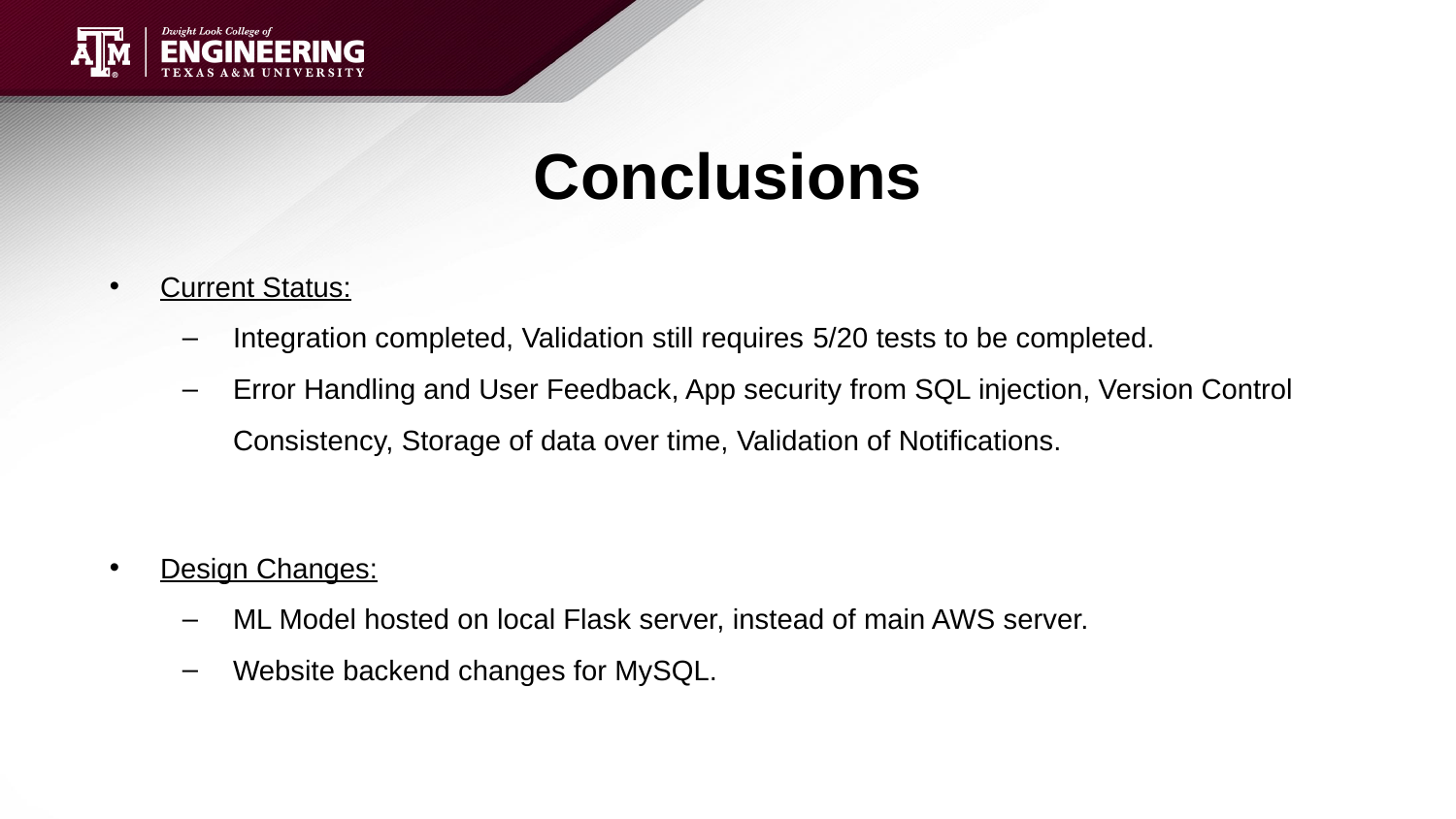

# Conclusions
Current Status:
Integration completed, Validation still requires 5/20 tests to be completed.
Error Handling and User Feedback, App security from SQL injection, Version Control Consistency, Storage of data over time, Validation of Notifications.

Design Changes:
ML Model hosted on local Flask server, instead of main AWS server.
Website backend changes for MySQL.